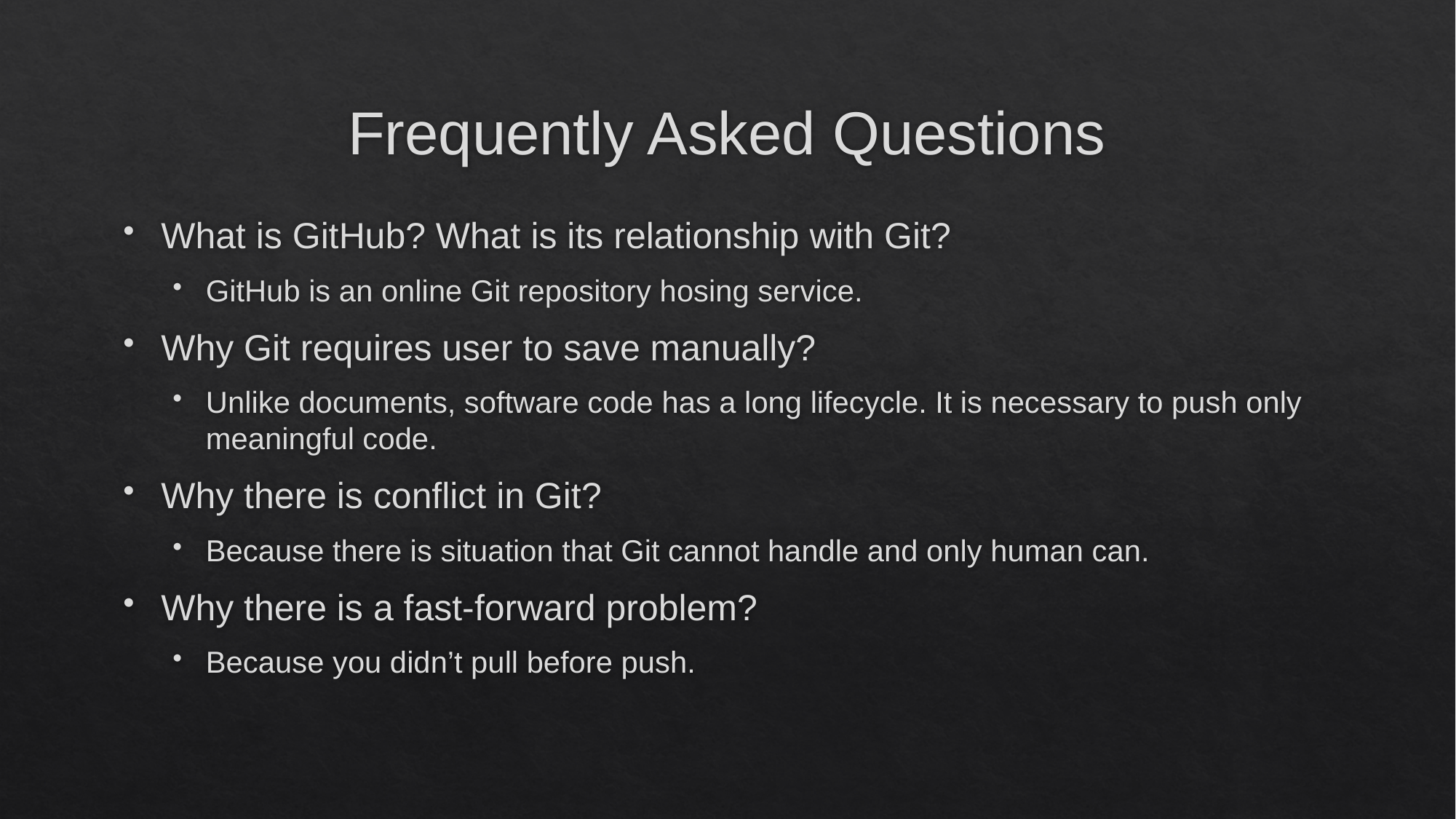

# Frequently Asked Questions
What is GitHub? What is its relationship with Git?
GitHub is an online Git repository hosing service.
Why Git requires user to save manually?
Unlike documents, software code has a long lifecycle. It is necessary to push only meaningful code.
Why there is conflict in Git?
Because there is situation that Git cannot handle and only human can.
Why there is a fast-forward problem?
Because you didn’t pull before push.